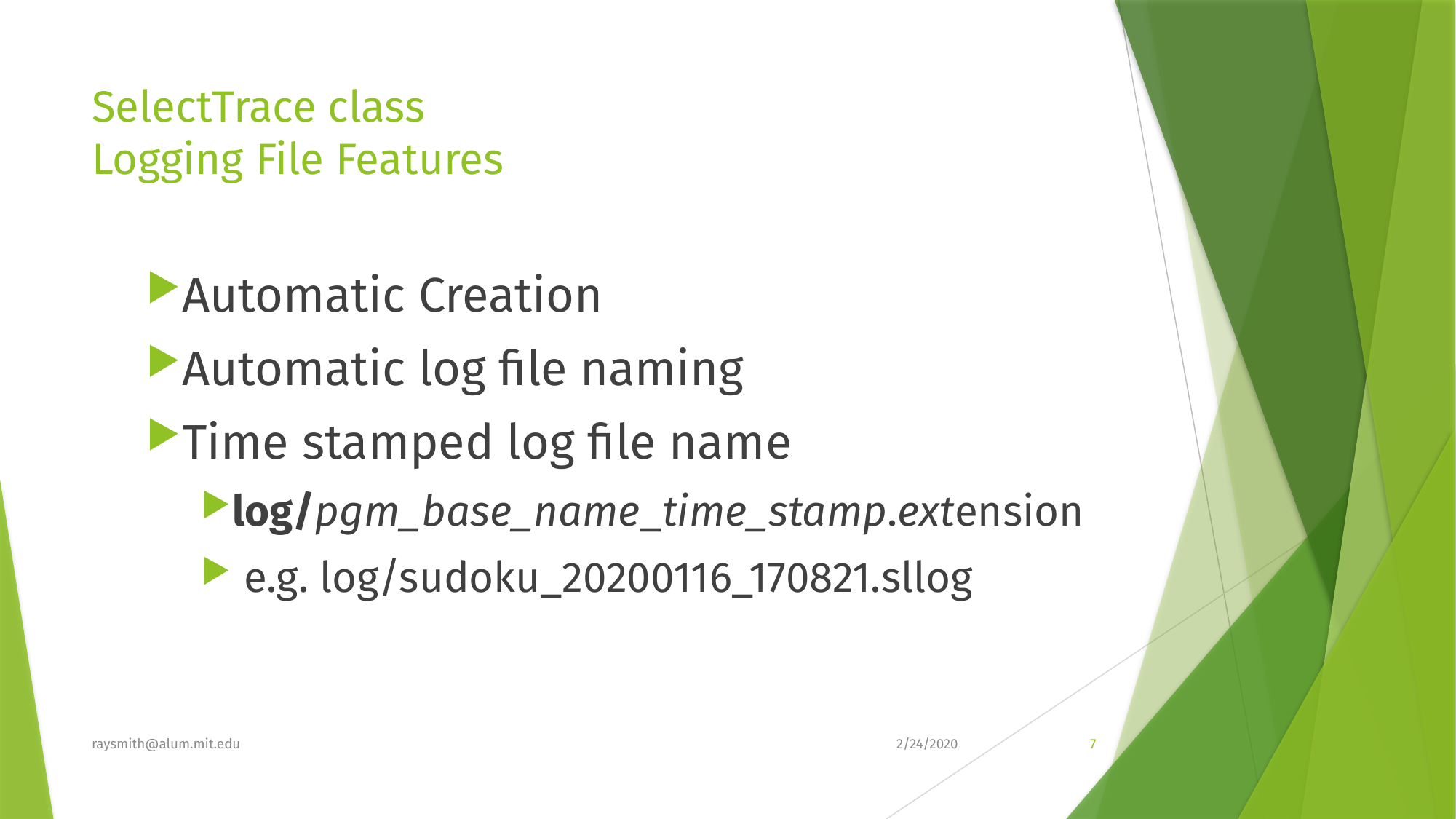

# SelectTrace class Logging File Features
Automatic Creation
Automatic log file naming
Time stamped log file name
log/pgm_base_name_time_stamp.extension
 e.g. log/sudoku_20200116_170821.sllog

raysmith@alum.mit.edu
2/24/2020
7